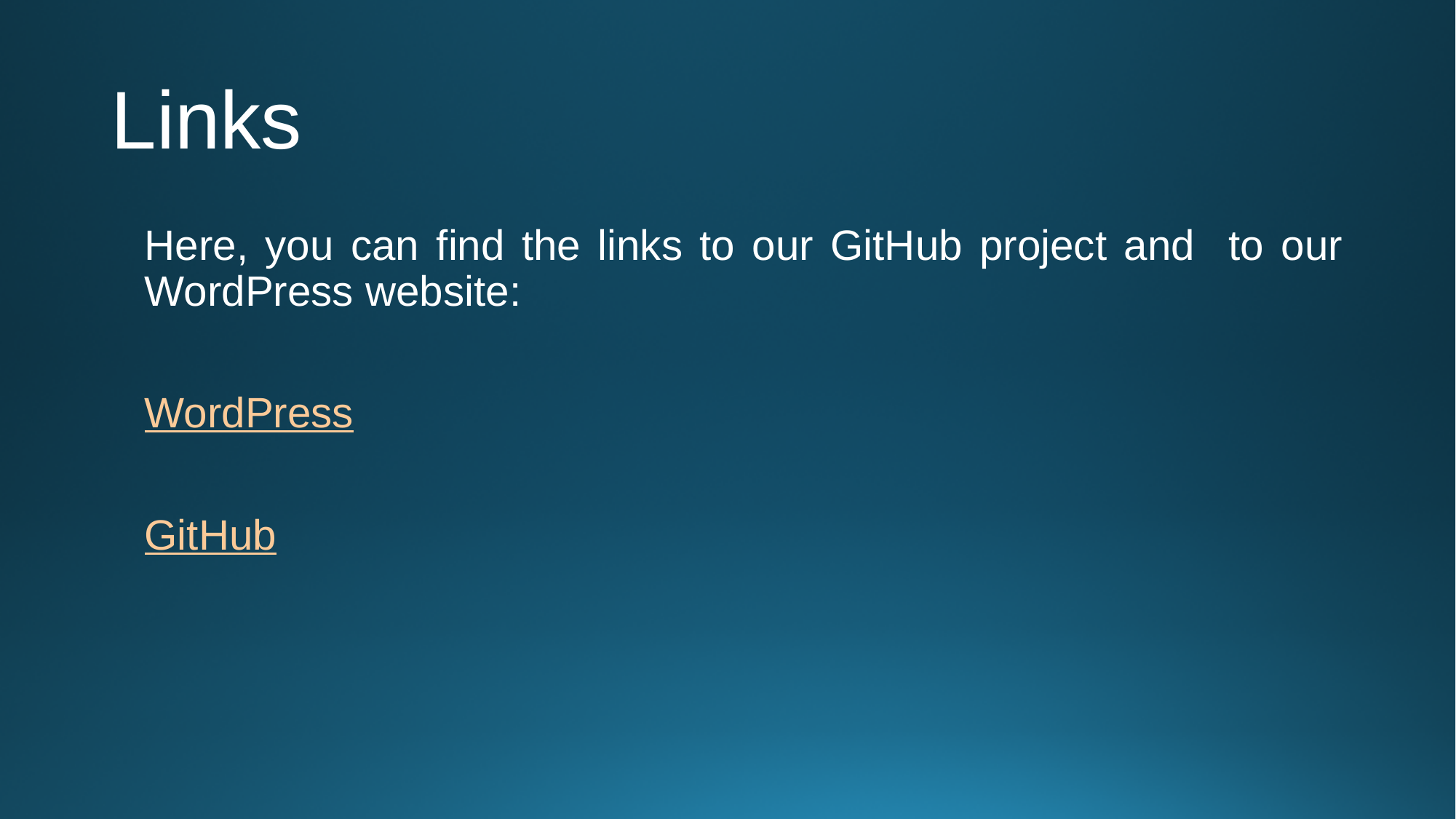

# Links
Here, you can find the links to our GitHub project and  to our WordPress website:

WordPress

GitHub